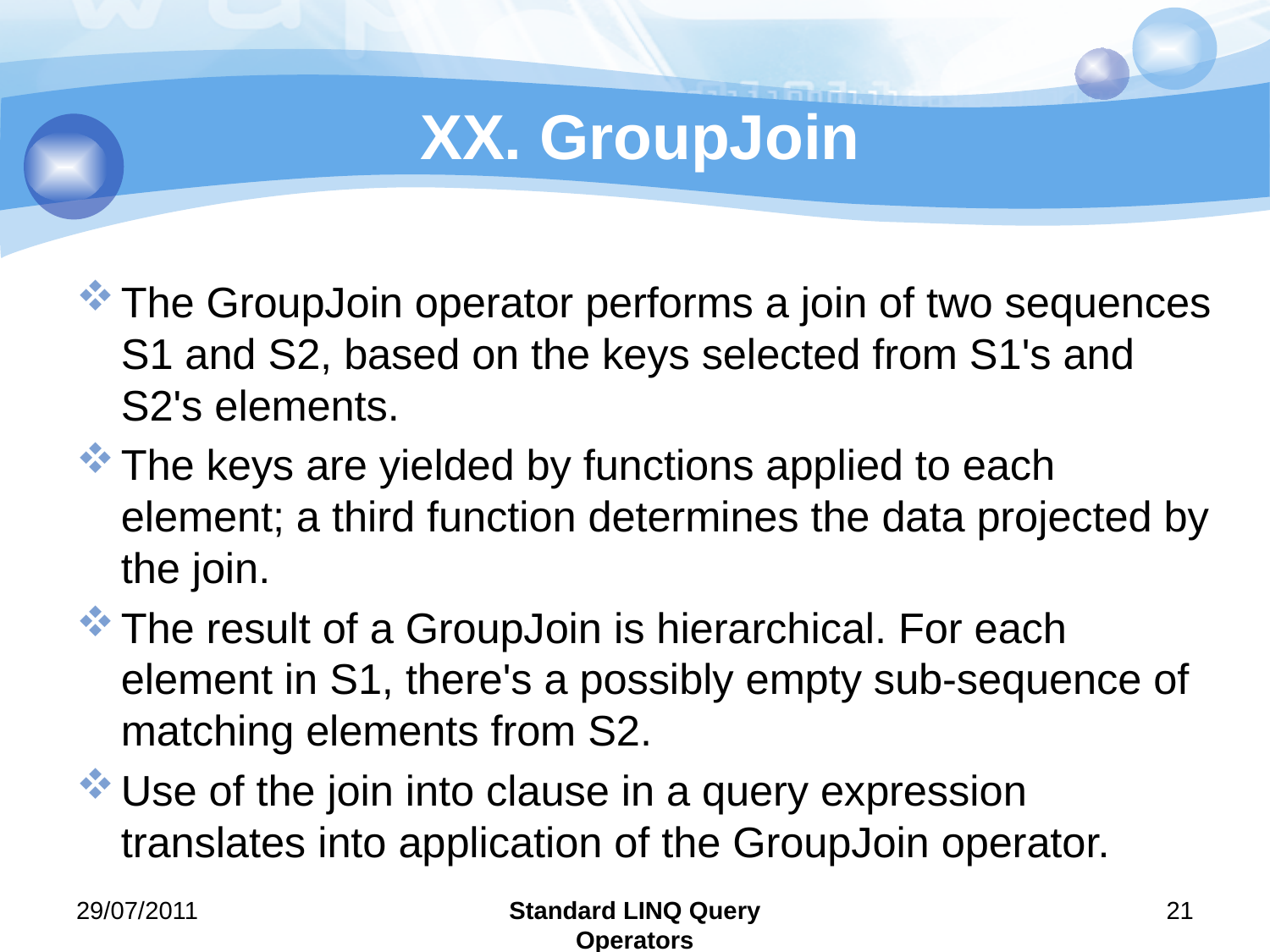

# XX. GroupJoin
The GroupJoin operator performs a join of two sequences S1 and S2, based on the keys selected from S1's and S2's elements.
The keys are yielded by functions applied to each element; a third function determines the data projected by the join.
The result of a GroupJoin is hierarchical. For each element in S1, there's a possibly empty sub-sequence of matching elements from S2.
Use of the join into clause in a query expression translates into application of the GroupJoin operator.
29/07/2011
Standard LINQ Query Operators
21